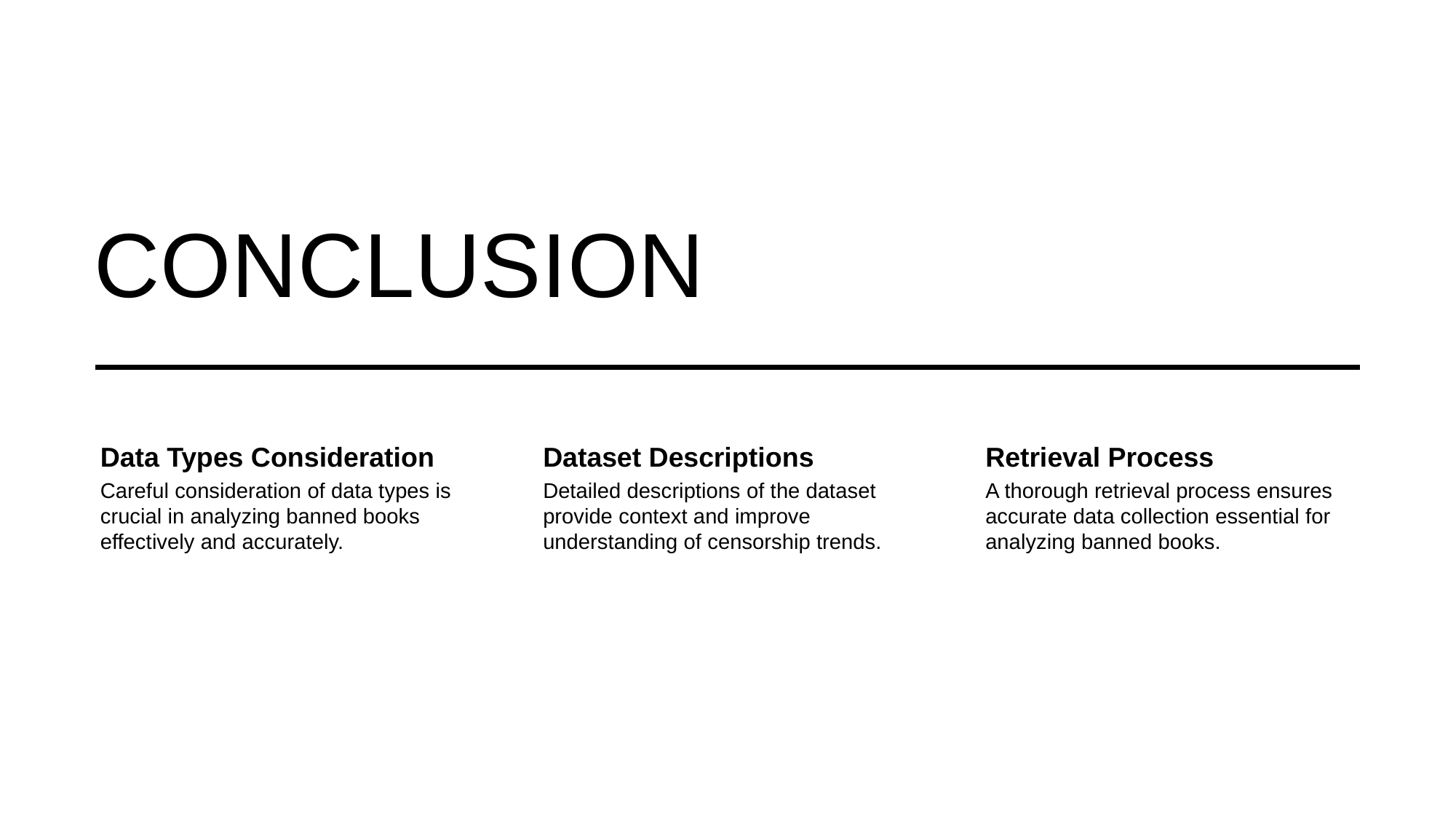

# Conclusion
Data Types Consideration
Careful consideration of data types is crucial in analyzing banned books effectively and accurately.
Dataset Descriptions
Detailed descriptions of the dataset provide context and improve understanding of censorship trends.
Retrieval Process
A thorough retrieval process ensures accurate data collection essential for analyzing banned books.